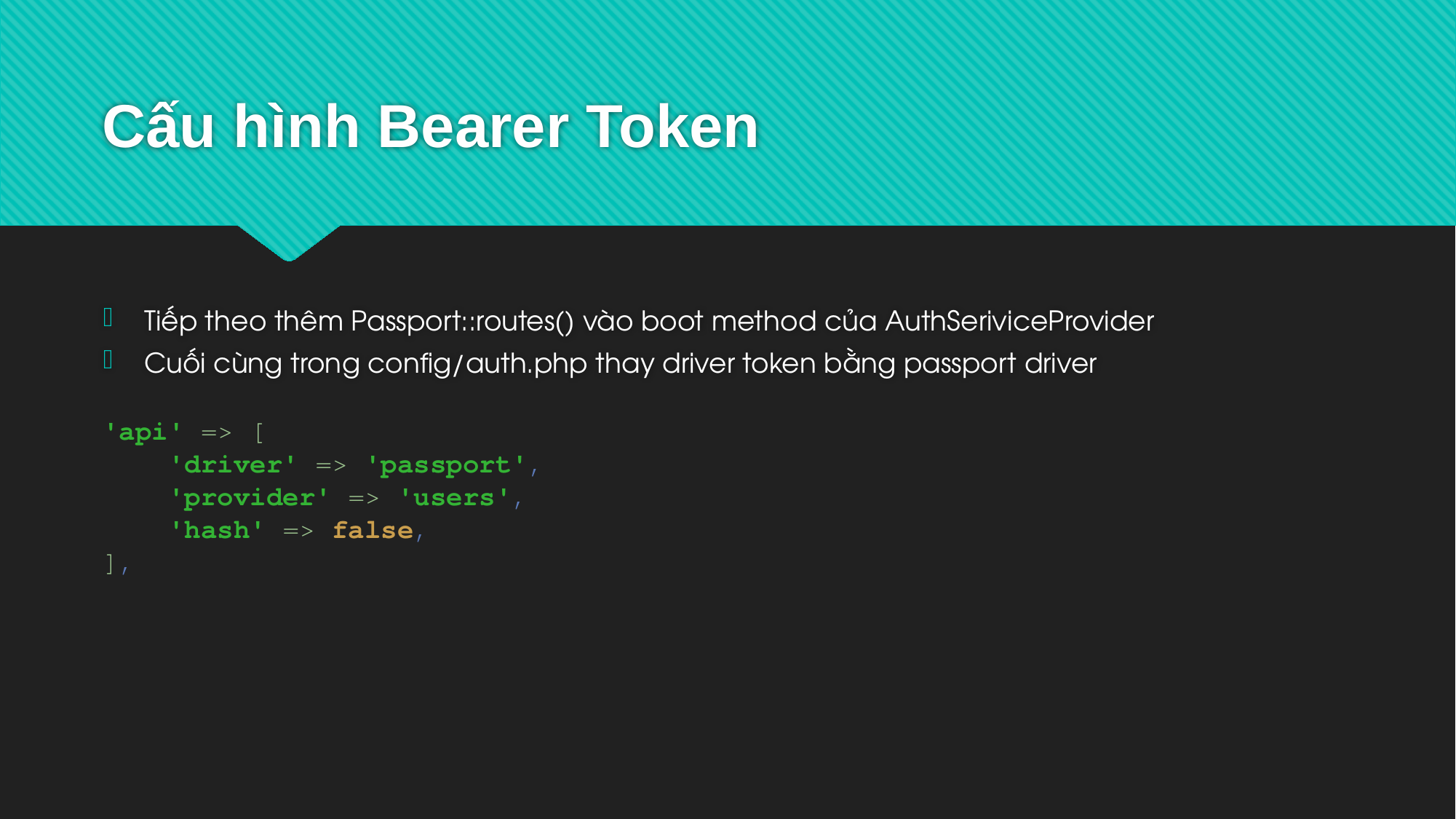

# Cấu hình Bearer Token
Tiếp theo thêm Passport::routes() vào boot method của AuthSeriviceProvider
Cuối cùng trong config/auth.php thay driver token bằng passport driver
'api' => [
    'driver' => 'passport',
    'provider' => 'users',
    'hash' => false,
],